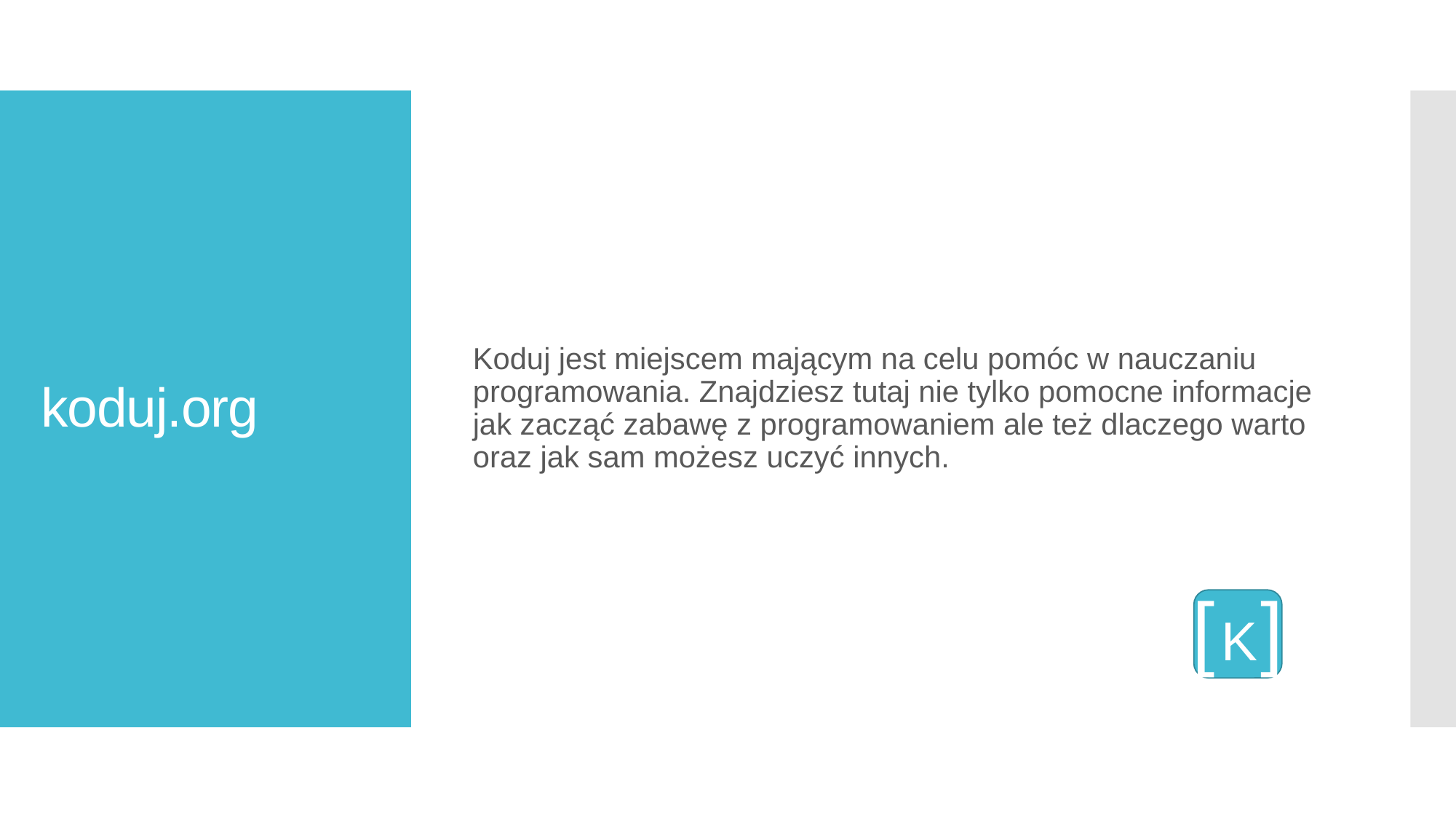

Koduj jest miejscem mającym na celu pomóc w nauczaniu programowania. Znajdziesz tutaj nie tylko pomocne informacje jak zacząć zabawę z programowaniem ale też dlaczego warto oraz jak sam możesz uczyć innych.
# koduj.org
[  ]

K